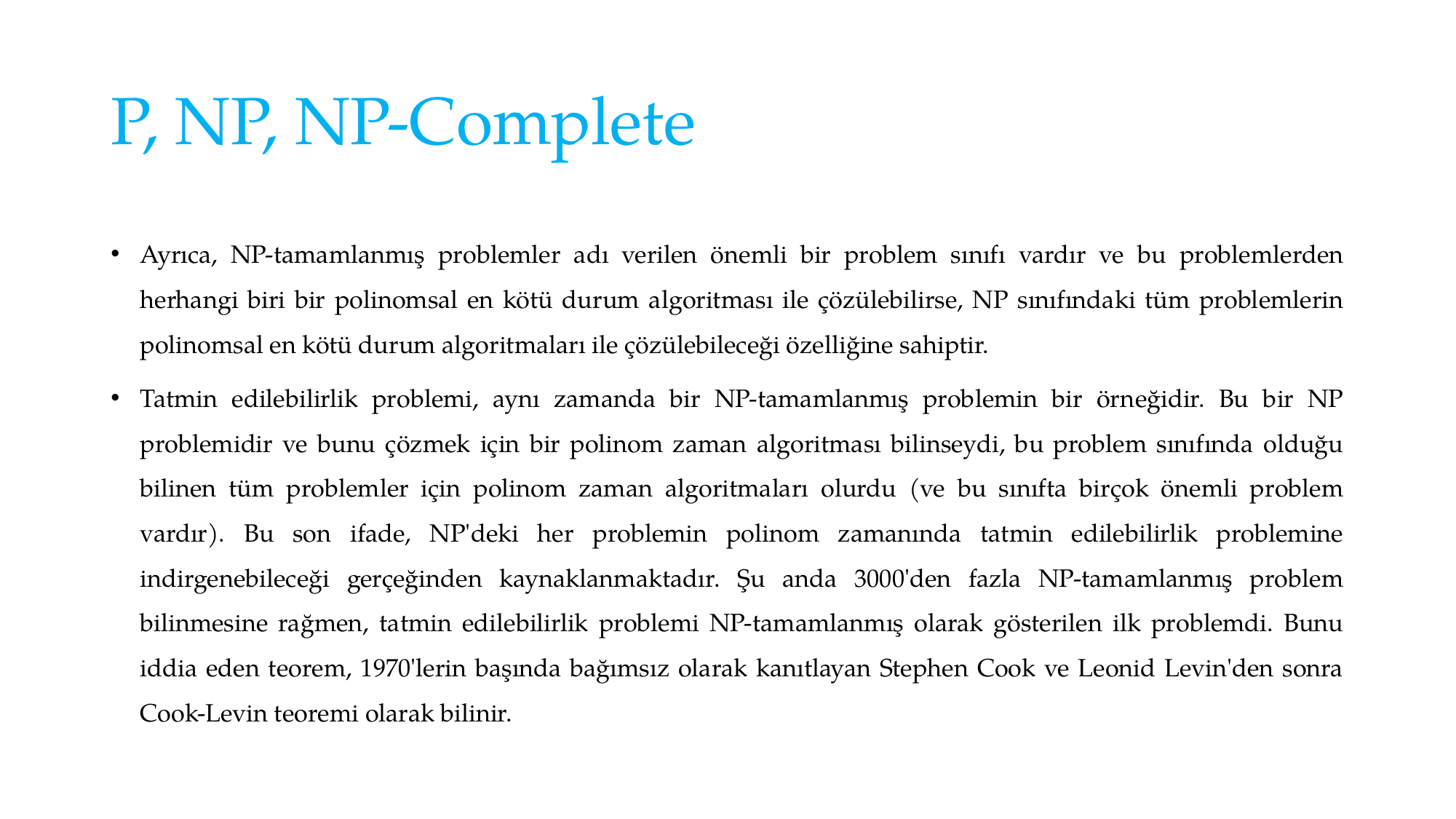

# P, NP, NP-Complete
Ayrıca, NP-tamamlanmış problemler adı verilen önemli bir problem sınıfı vardır ve bu problemlerden herhangi biri bir polinomsal en kötü durum algoritması ile çözülebilirse, NP sınıfındaki tüm problemlerin polinomsal en kötü durum algoritmaları ile çözülebileceği özelliğine sahiptir.
Tatmin edilebilirlik problemi, aynı zamanda bir NP-tamamlanmış problemin bir örneğidir. Bu bir NP problemidir ve bunu çözmek için bir polinom zaman algoritması bilinseydi, bu problem sınıfında olduğu bilinen tüm problemler için polinom zaman algoritmaları olurdu (ve bu sınıfta birçok önemli problem vardır). Bu son ifade, NP'deki her problemin polinom zamanında tatmin edilebilirlik problemine indirgenebileceği gerçeğinden kaynaklanmaktadır. Şu anda 3000'den fazla NP-tamamlanmış problem bilinmesine rağmen, tatmin edilebilirlik problemi NP-tamamlanmış olarak gösterilen ilk problemdi. Bunu iddia eden teorem, 1970'lerin başında bağımsız olarak kanıtlayan Stephen Cook ve Leonid Levin'den sonra Cook-Levin teoremi olarak bilinir.